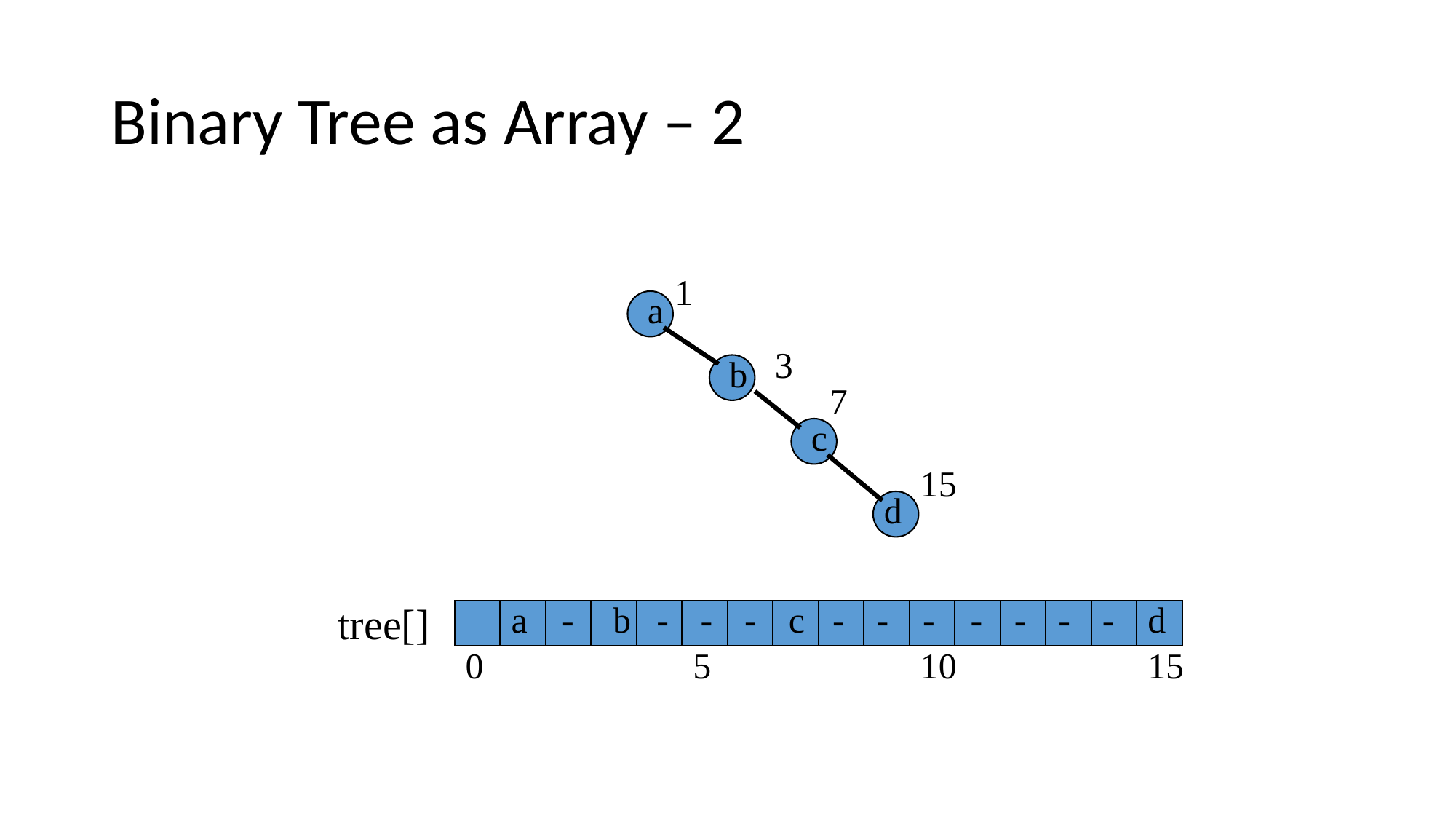

# Binary Tree as Array – 2
1

a

3

b

7
c

15
d

tree[]
a
-
b
-
-
-
c
-
-
-
-
-
-
-
d

0
5
10
15